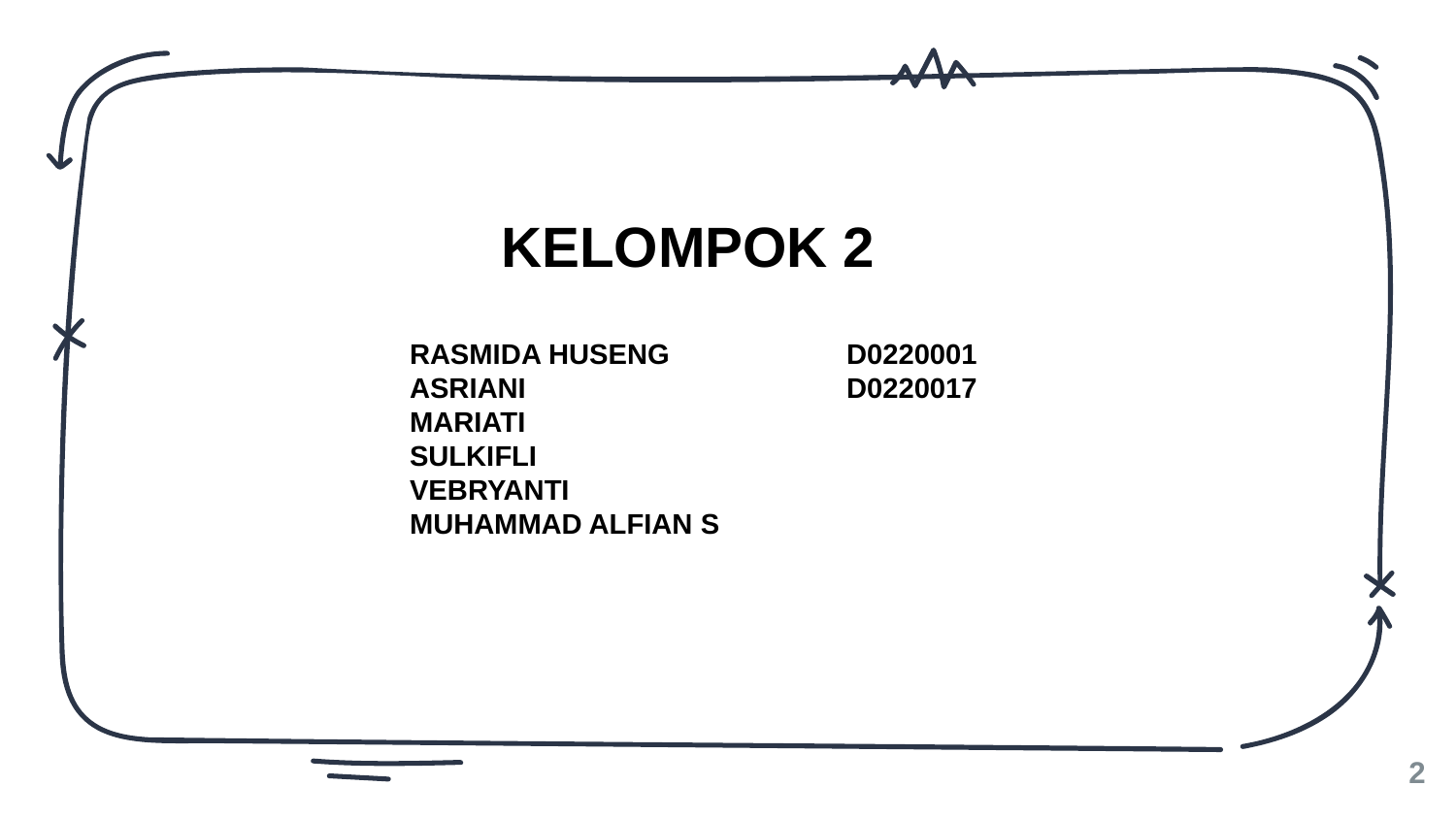

KELOMPOK 2
RASMIDA HUSENG 		D0220001
ASRIANI			D0220017
MARIATI
SULKIFLI
VEBRYANTI
MUHAMMAD ALFIAN S
2